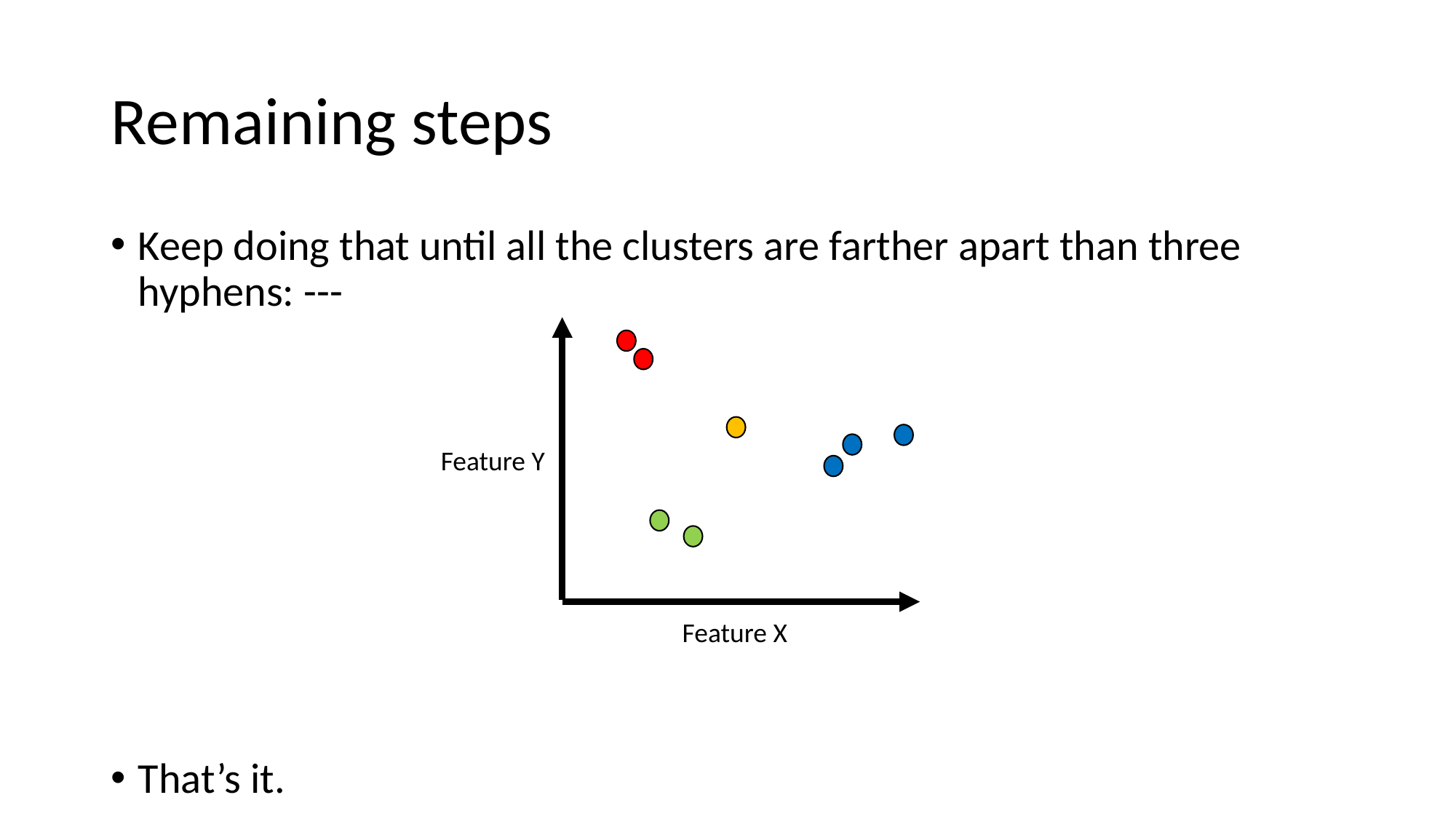

# Remaining steps
Keep doing that until all the clusters are farther apart than three hyphens: ---

That’s it.

Feature Y

Feature X